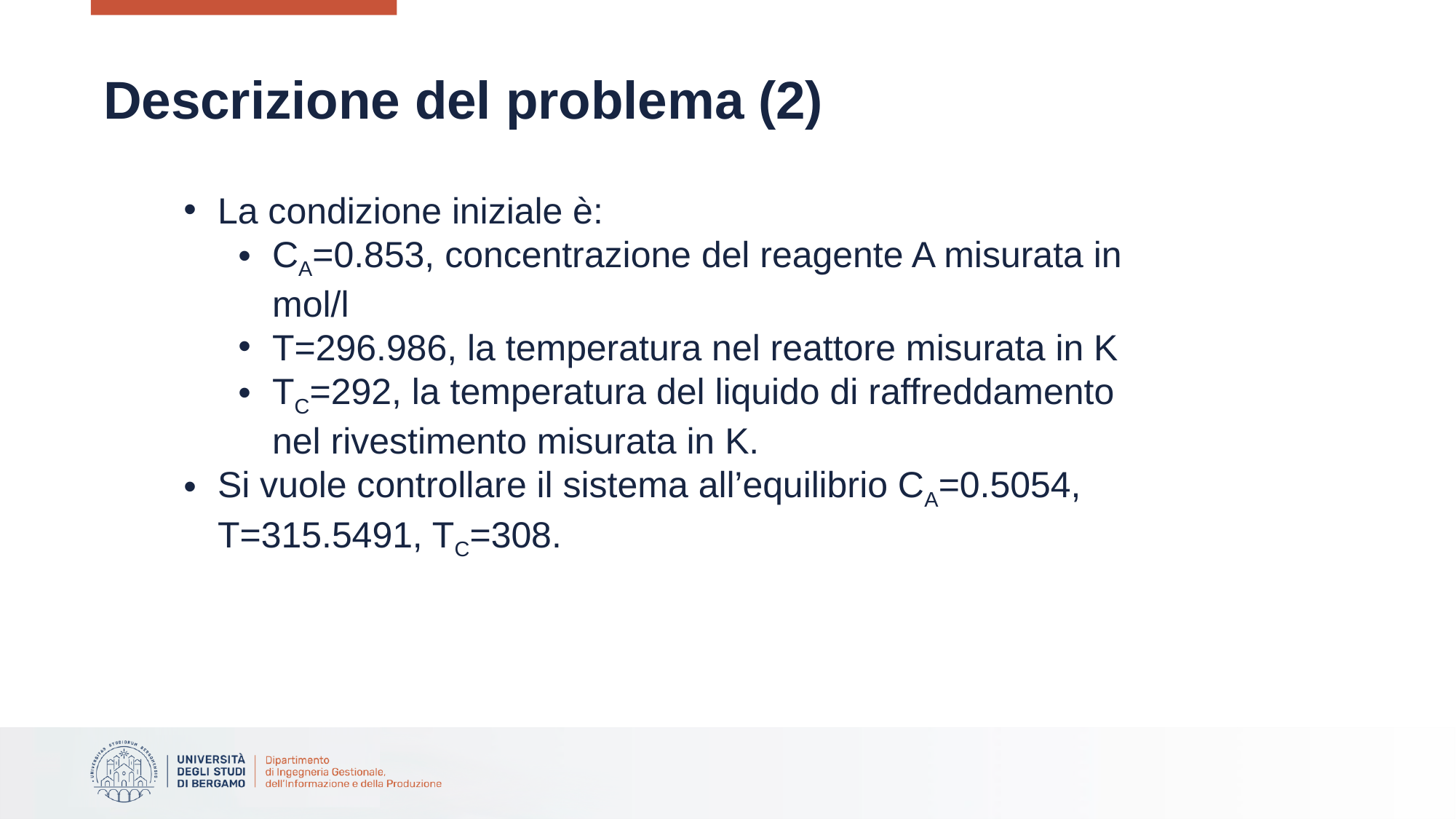

# Descrizione del problema (2)
La condizione iniziale è:
CA=0.853, concentrazione del reagente A misurata in mol/l
T=296.986, la temperatura nel reattore misurata in K
TC=292, la temperatura del liquido di raffreddamento nel rivestimento misurata in K.
Si vuole controllare il sistema all’equilibrio CA=0.5054, T=315.5491, TC=308.